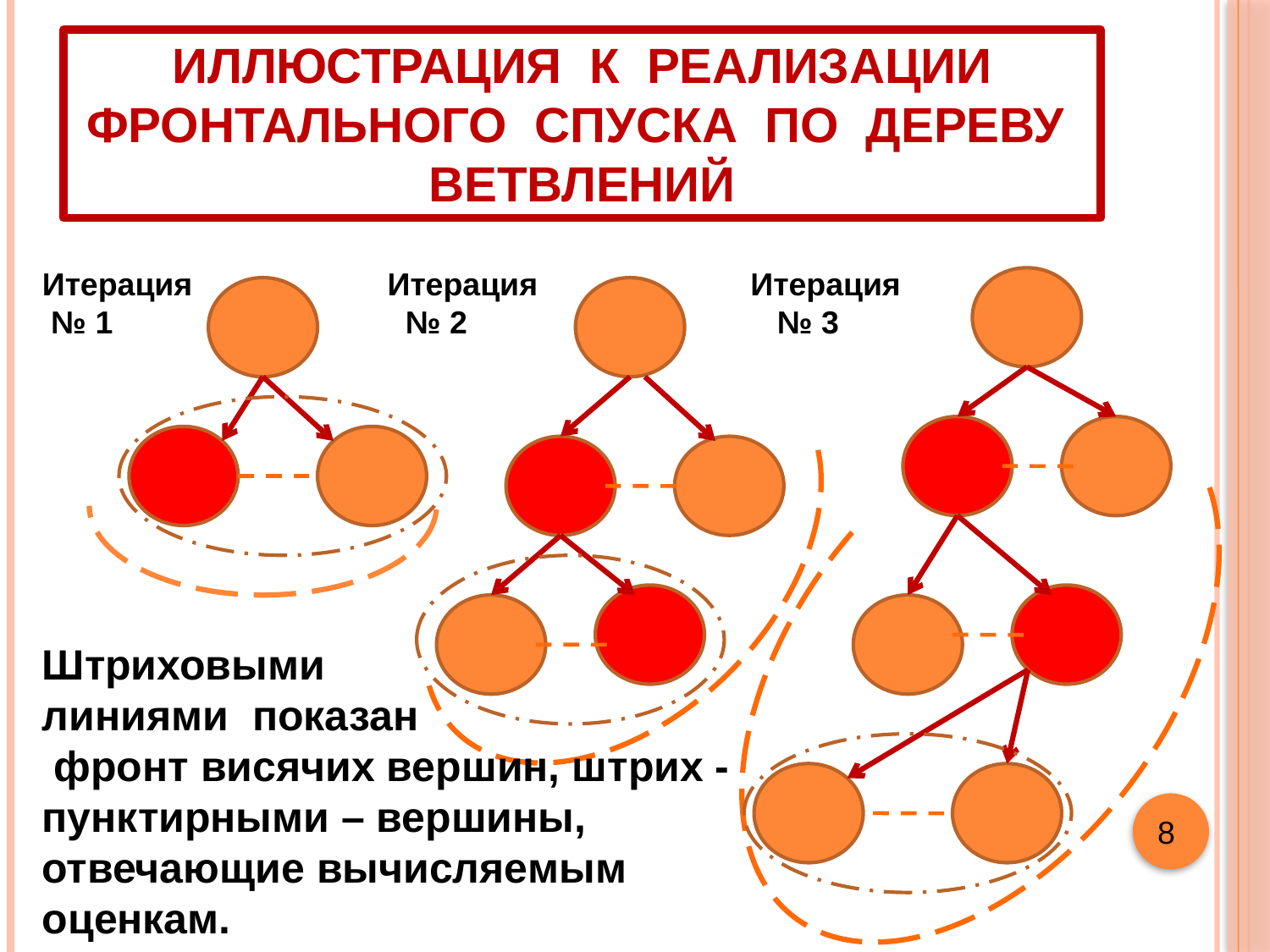

# ИЛЛЮСТРАЦИЯ  К  РЕАЛИЗАЦИИ ФРОНТАЛЬНОГО  СПУСКА  ПО  ДЕРЕВУ  ВЕТВЛЕНИЙ

Итерация                      Итерация                        Итерация
 № 1                                 № 2                                   № 3

Штриховыми
линиями  показан
 фронт висячих вершин, штрих - пунктирными – вершины, отвечающие вычисляемым оценкам.

8